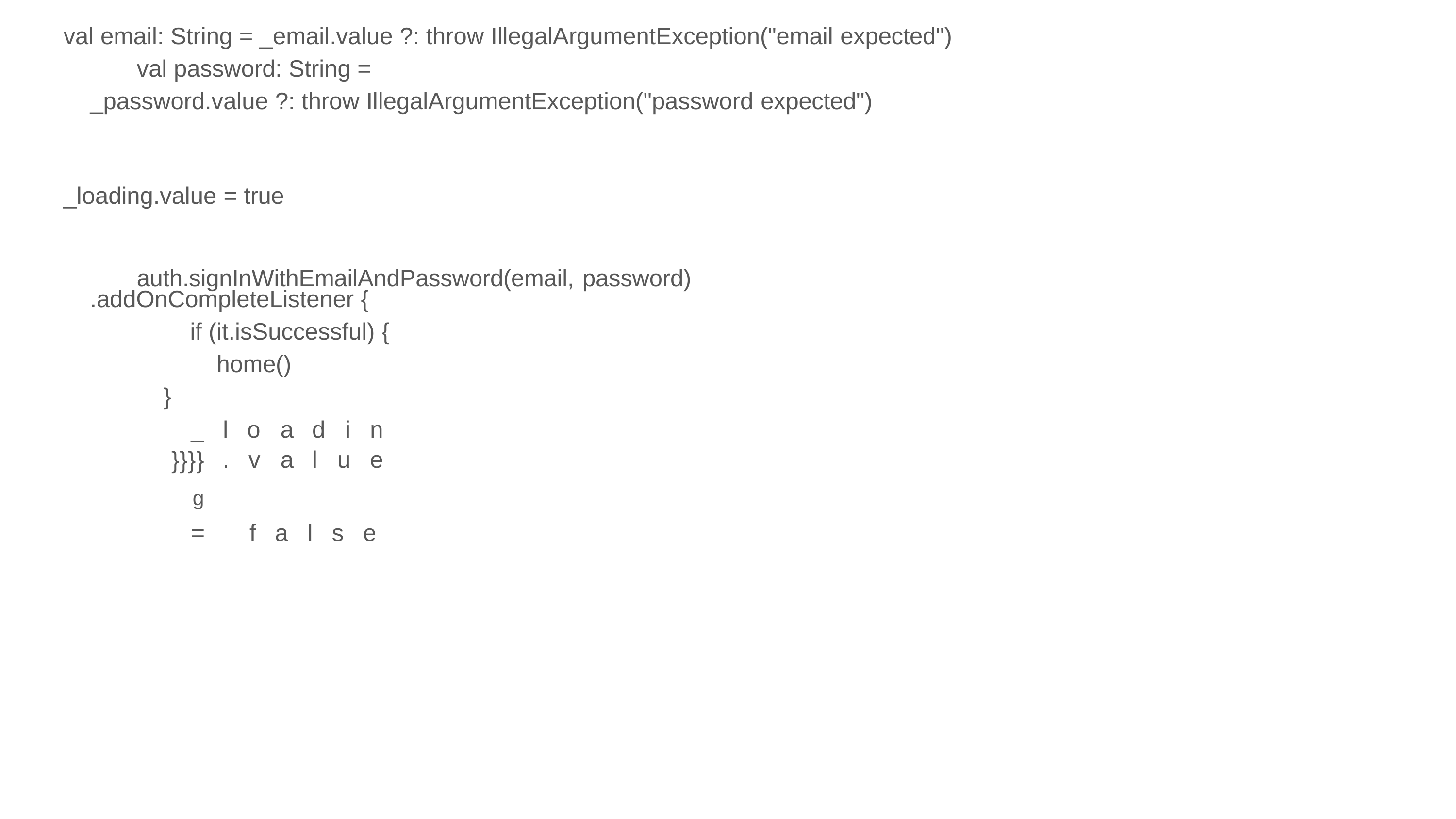

val email: String = _email.value ?: throw IllegalArgumentException("email expected") val password: String =
_password.value ?: throw IllegalArgumentException("password expected")
_loading.value = true auth.signInWithEmailAndPassword(email, password)
.addOnCompleteListener {
if (it.isSuccessful) { home()
}
| \_ | l | o | a | d | i | n |
| --- | --- | --- | --- | --- | --- | --- |
| }}}}g | . | v | a | l | u | e |
| = |  | f | a | l | s | e |